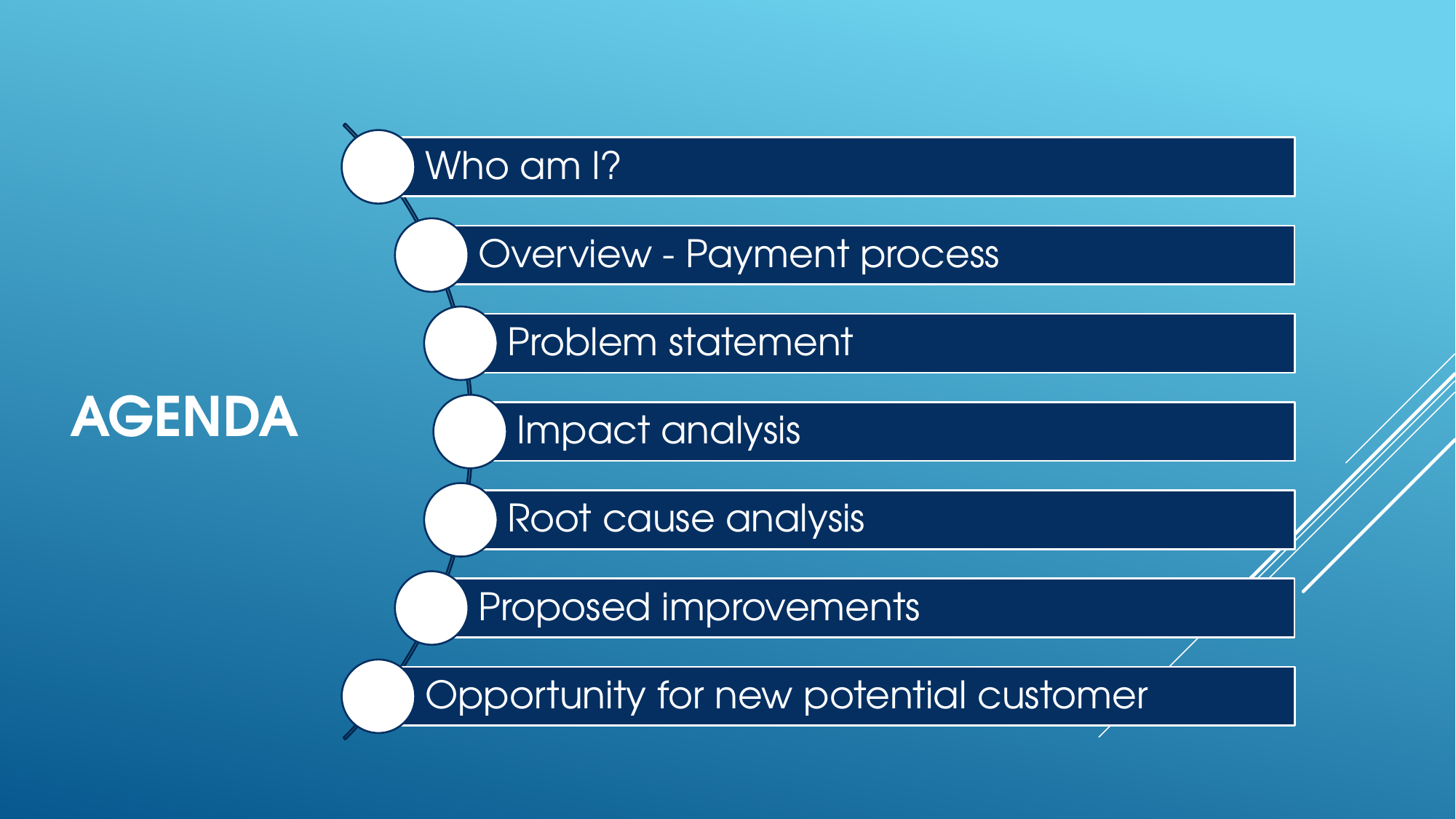

Who am I?
Overview - Payment process
Problem statement
Impact analysis
Root cause analysis
Proposed improvements
Opportunity for new potential customer
# Agenda